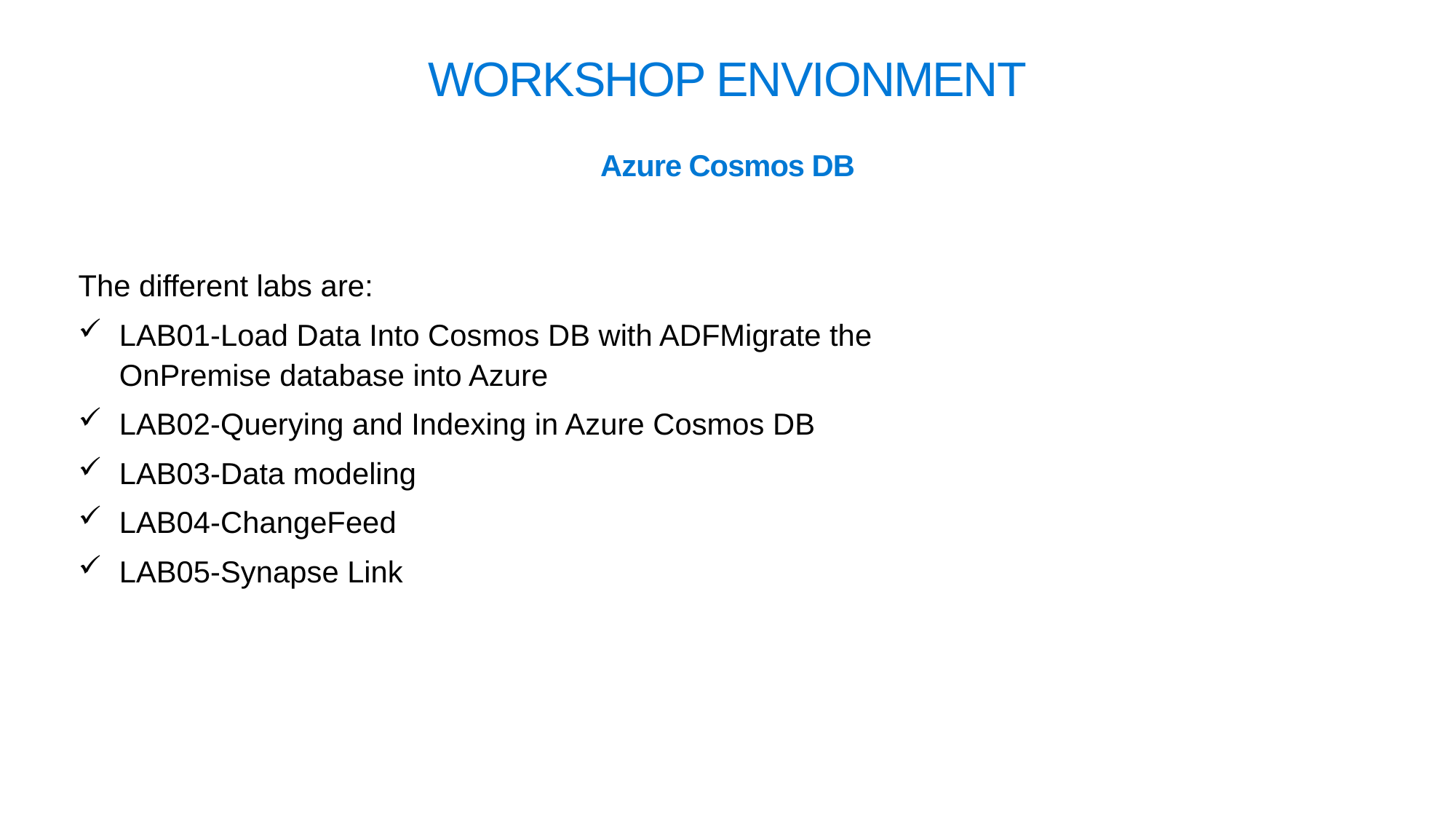

# Workshop envionment
Azure Cosmos DB
The different labs are:
LAB01-Load Data Into Cosmos DB with ADFMigrate the OnPremise database into Azure
LAB02-Querying and Indexing in Azure Cosmos DB
LAB03-Data modeling
LAB04-ChangeFeed
LAB05-Synapse Link